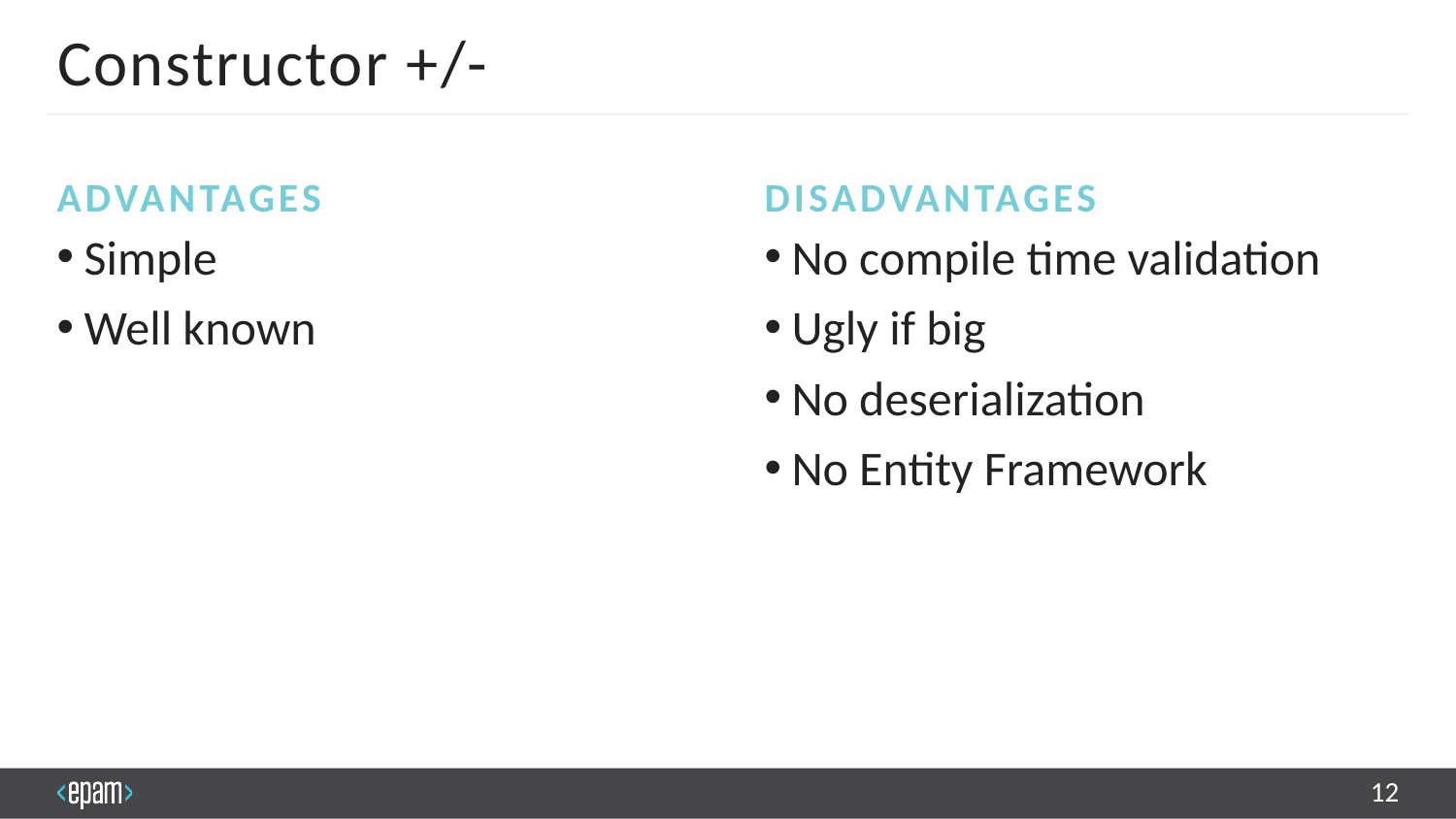

# Constructor +/-
Advantages

Disadvantages

Simple
Well known

No compile time validation
Ugly if big
No deserialization
No Entity Framework

12